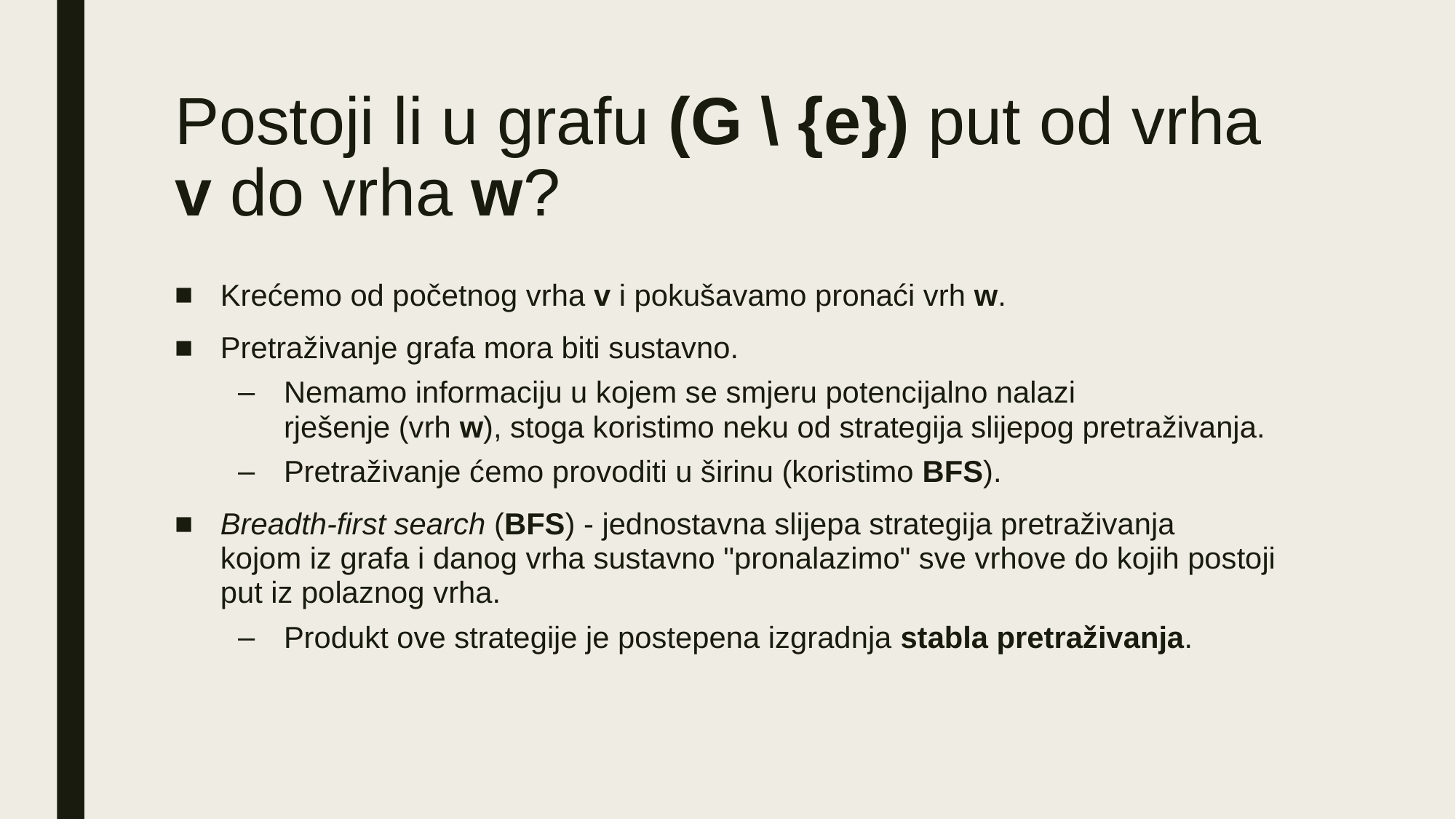

# Postoji li u grafu (G \ {e}) put od vrha v do vrha w?
Krećemo od početnog vrha v i pokušavamo pronaći vrh w.
Pretraživanje grafa mora biti sustavno.
Nemamo informaciju u kojem se smjeru potencijalno nalazi rješenje (vrh w), stoga koristimo neku od strategija slijepog pretraživanja.
Pretraživanje ćemo provoditi u širinu (koristimo BFS).
Breadth-first search (BFS) - jednostavna slijepa strategija pretraživanja kojom iz grafa i danog vrha sustavno "pronalazimo" sve vrhove do kojih postoji put iz polaznog vrha.
Produkt ove strategije je postepena izgradnja stabla pretraživanja.